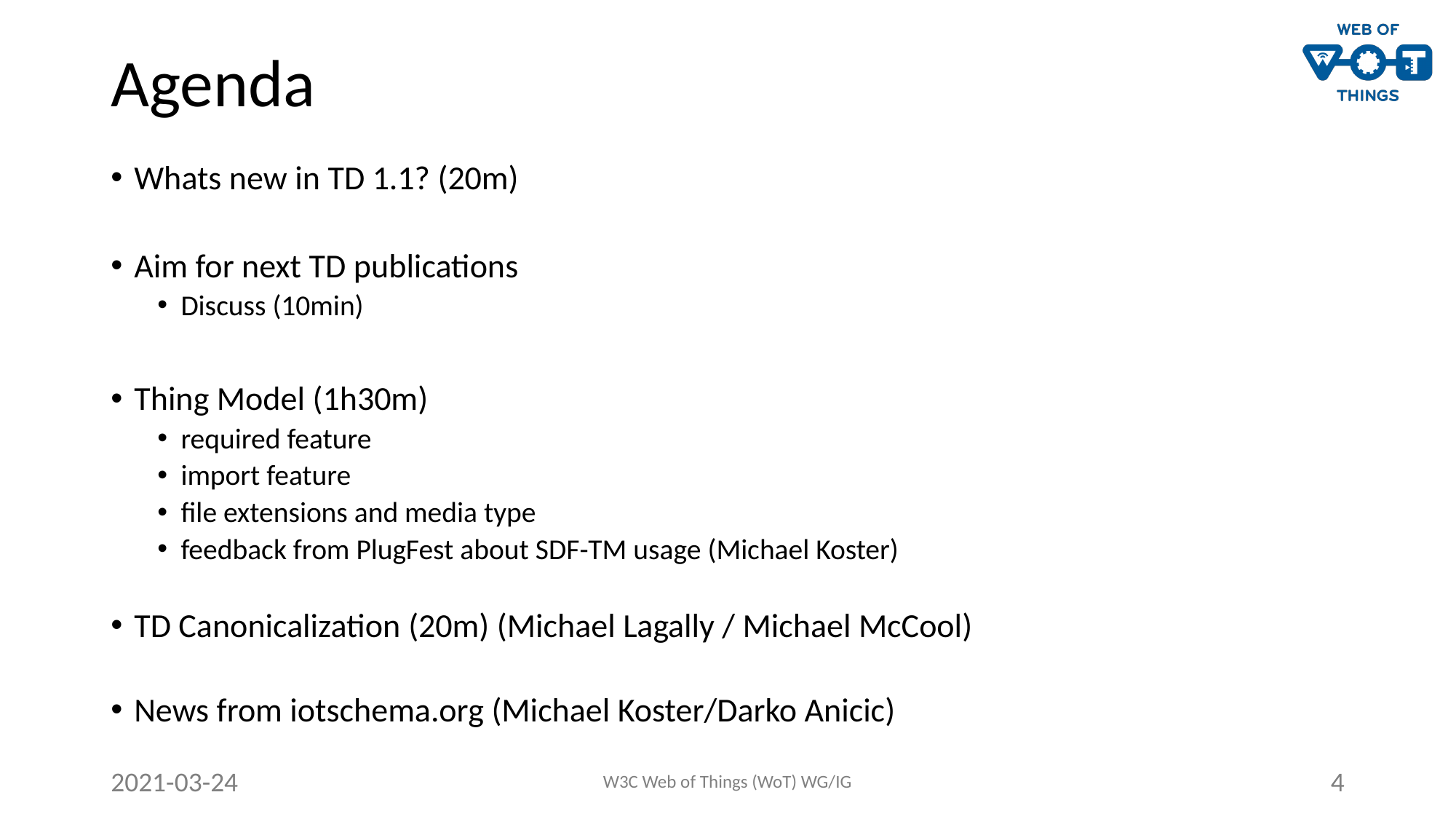

# Agenda
Whats new in TD 1.1? (20m)
Aim for next TD publications
Discuss (10min)

Thing Model (1h30m)
required feature
import feature
file extensions and media type
feedback from PlugFest about SDF-TM usage (Michael Koster)
TD Canonicalization (20m) (Michael Lagally / Michael McCool)
News from iotschema.org (Michael Koster/Darko Anicic)
2021-03-24
W3C Web of Things (WoT) WG/IG
4